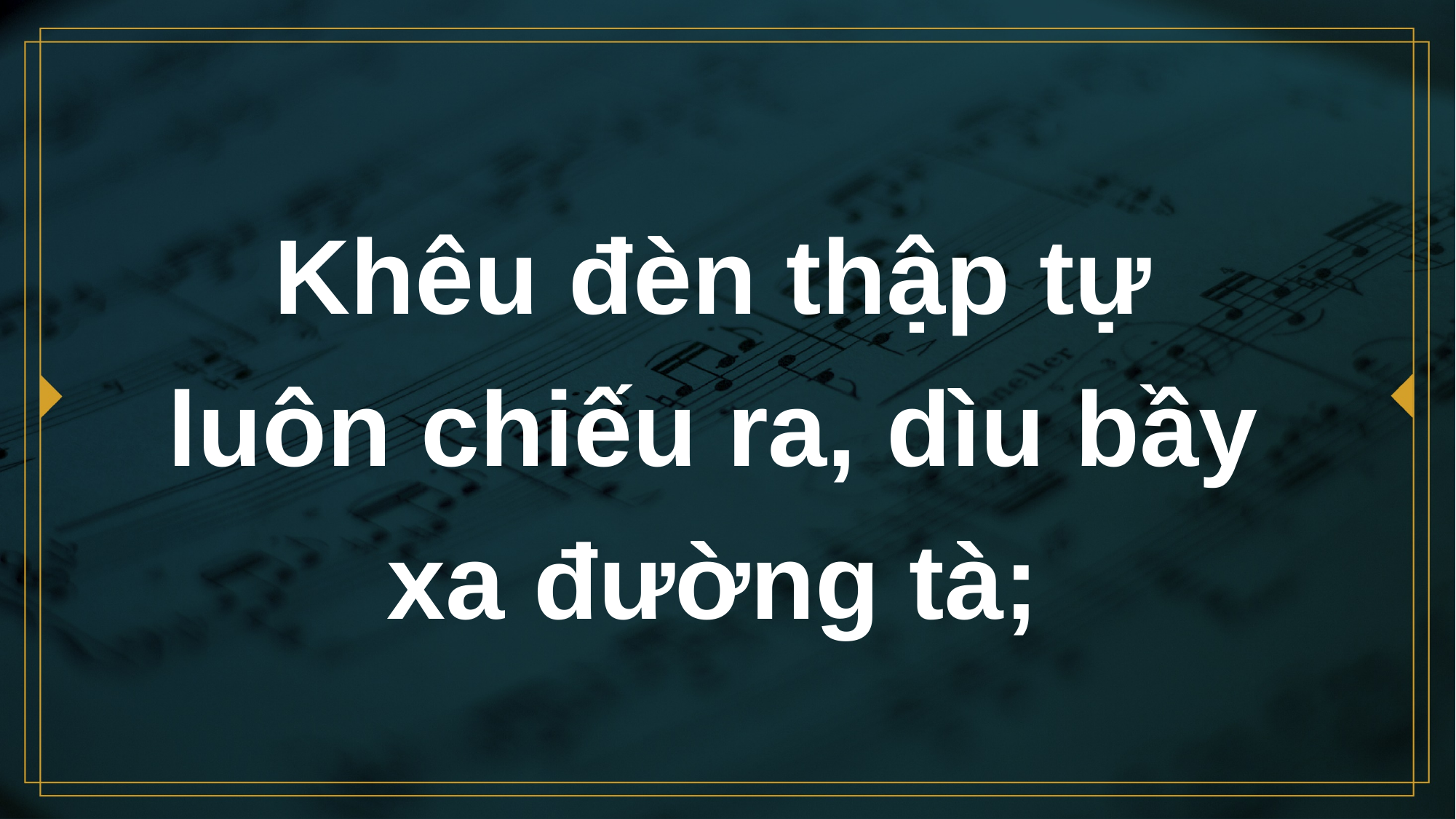

# Khêu đèn thập tự luôn chiếu ra, dìu bầy xa đường tà;